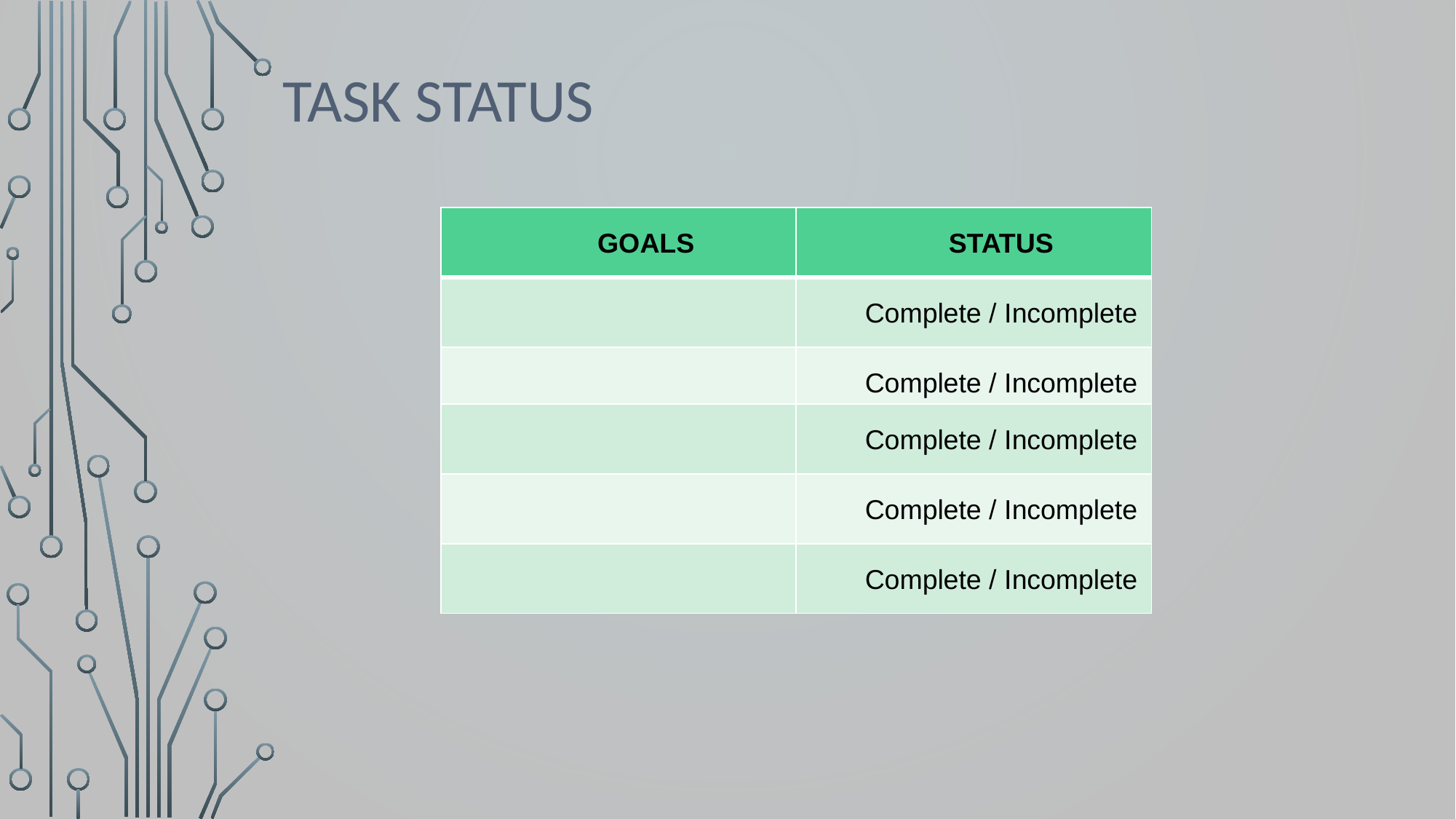

# TASK STATUS
| GOALS | STATUS |
| --- | --- |
|  | Complete / Incomplete |
|  | Complete / Incomplete |
|  | Complete / Incomplete |
|  | Complete / Incomplete |
|  | Complete / Incomplete |